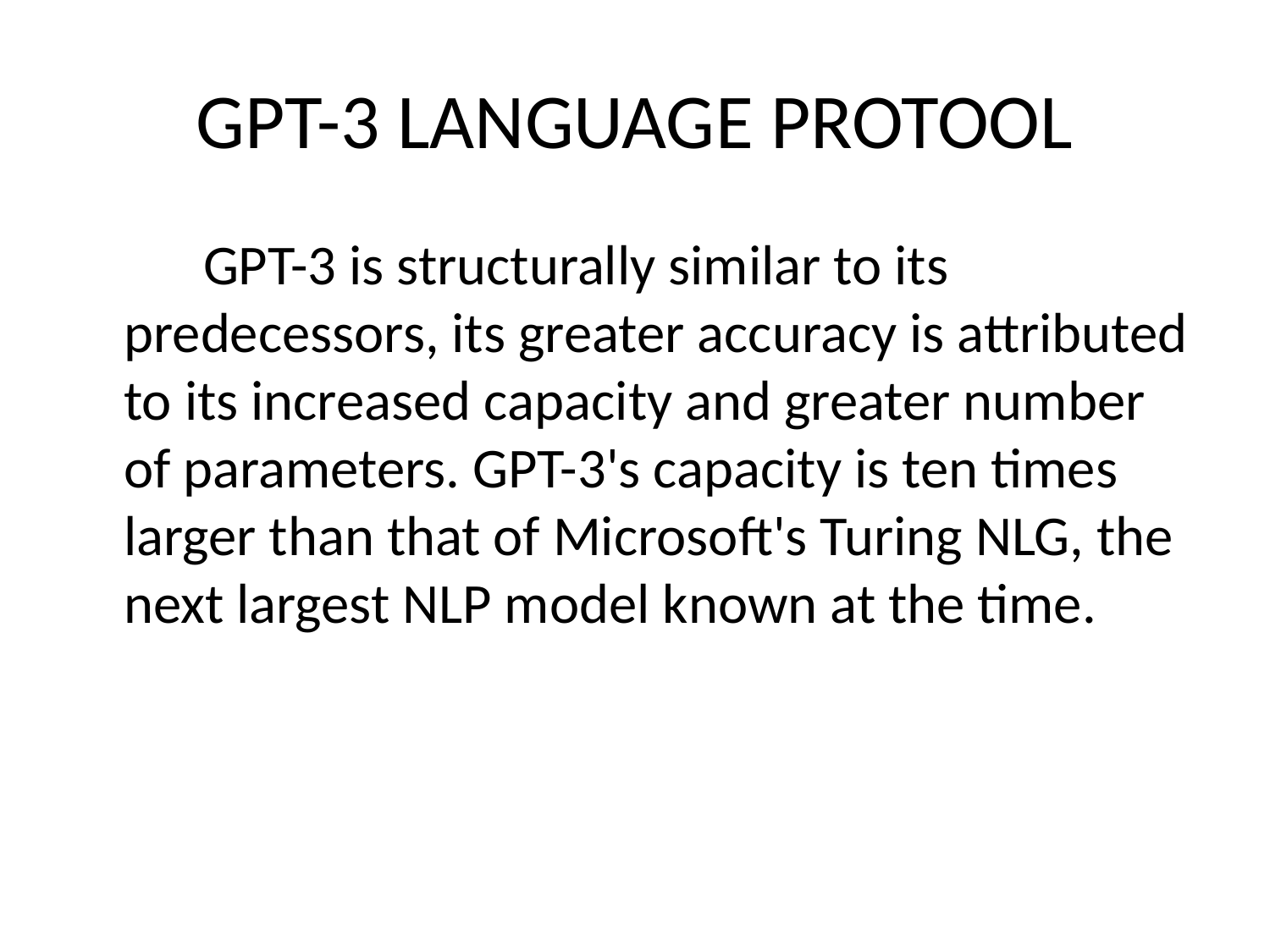

# GPT-3 LANGUAGE PROTOOL
          GPT-3 is structurally similar to its predecessors, its greater accuracy is attributed to its increased capacity and greater number of parameters. GPT-3's capacity is ten times larger than that of Microsoft's Turing NLG, the next largest NLP model known at the time.